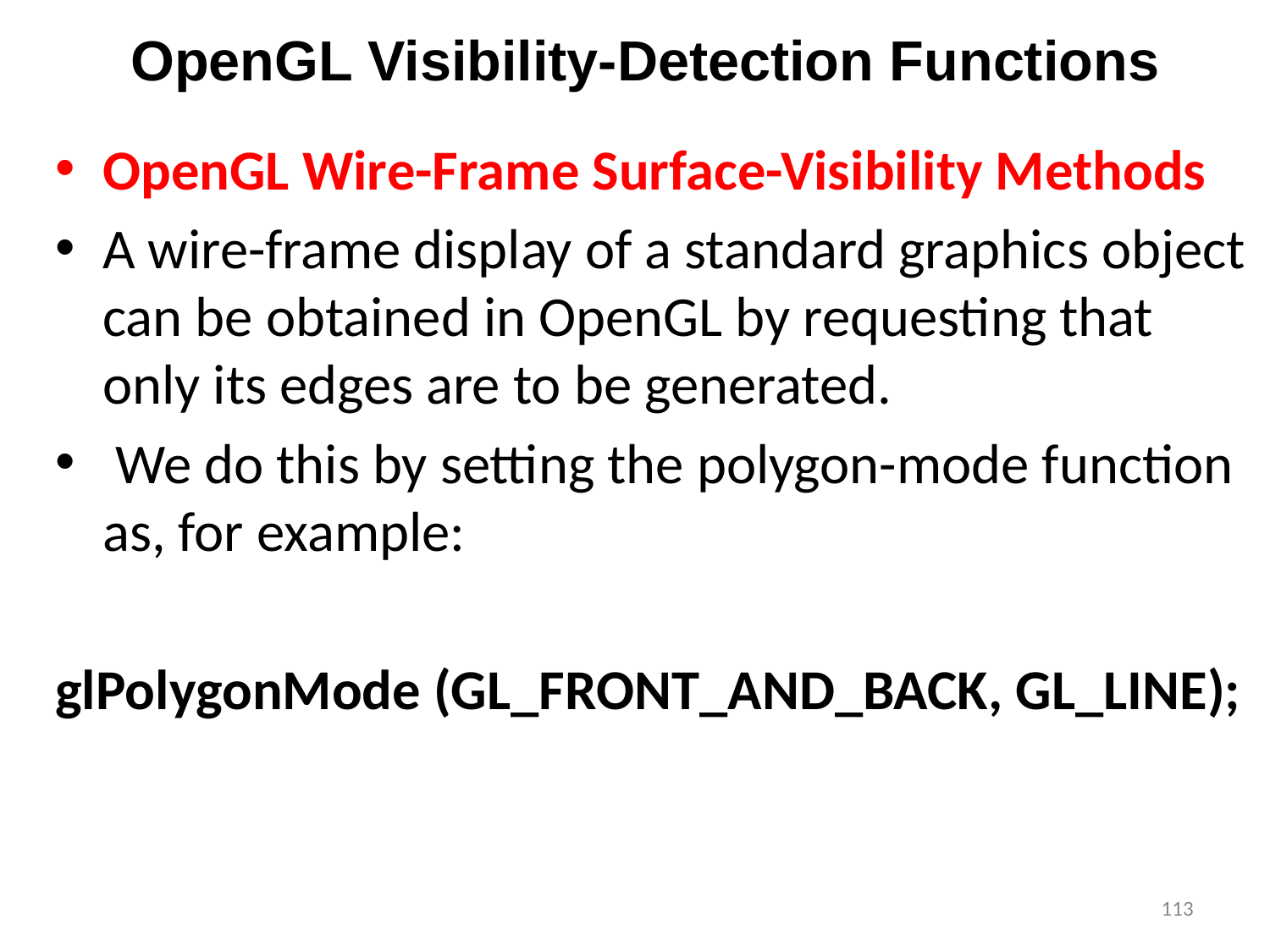

# OpenGL Visibility-Detection Functions
OpenGL Wire-Frame Surface-Visibility Methods
A wire-frame display of a standard graphics object can be obtained in OpenGL by requesting that only its edges are to be generated.
 We do this by setting the polygon-mode function as, for example:

glPolygonMode (GL_FRONT_AND_BACK, GL_LINE);
113